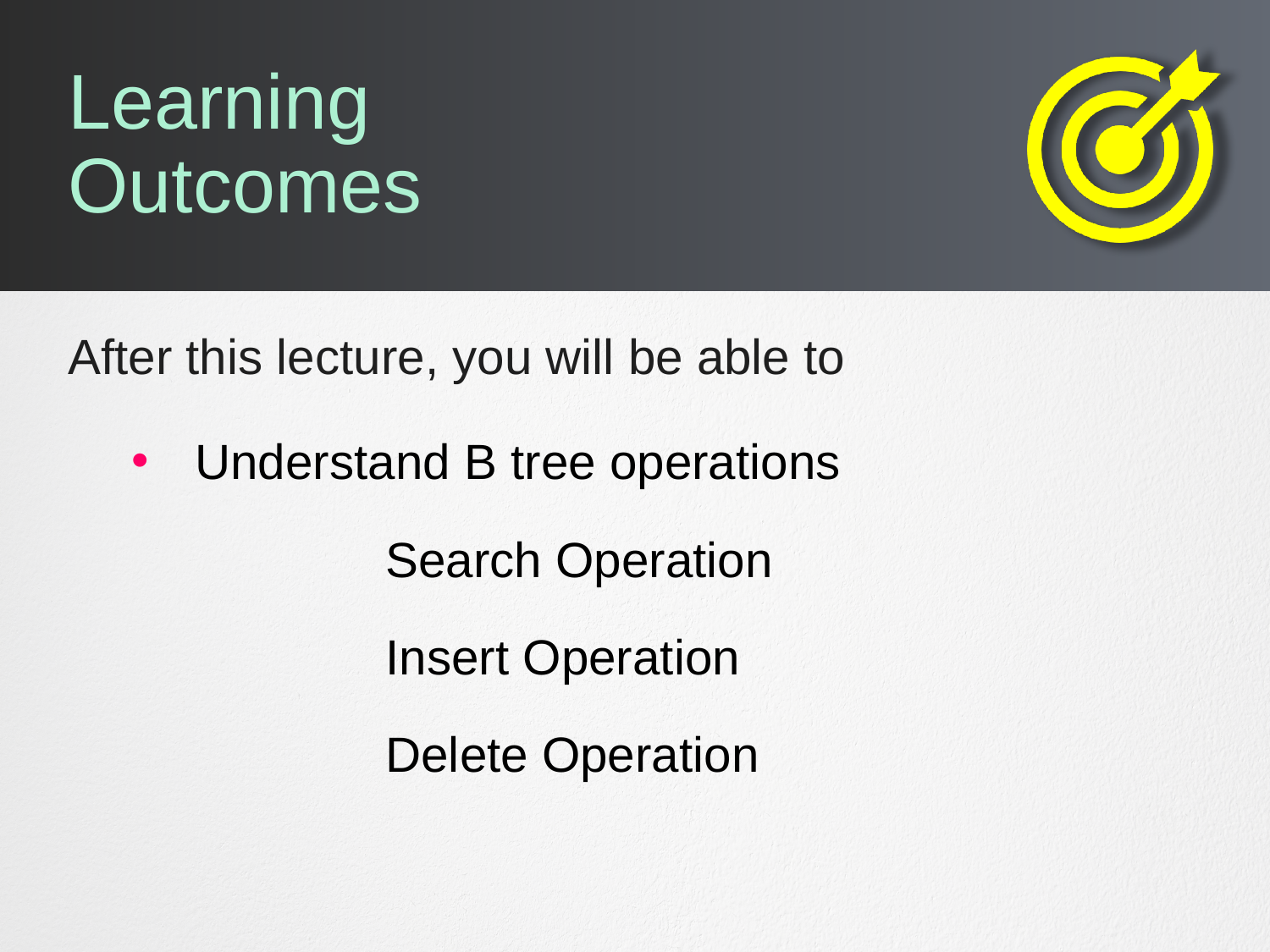

# Learning Outcomes
Understand B tree operations
		Search Operation
		Insert Operation
		Delete Operation